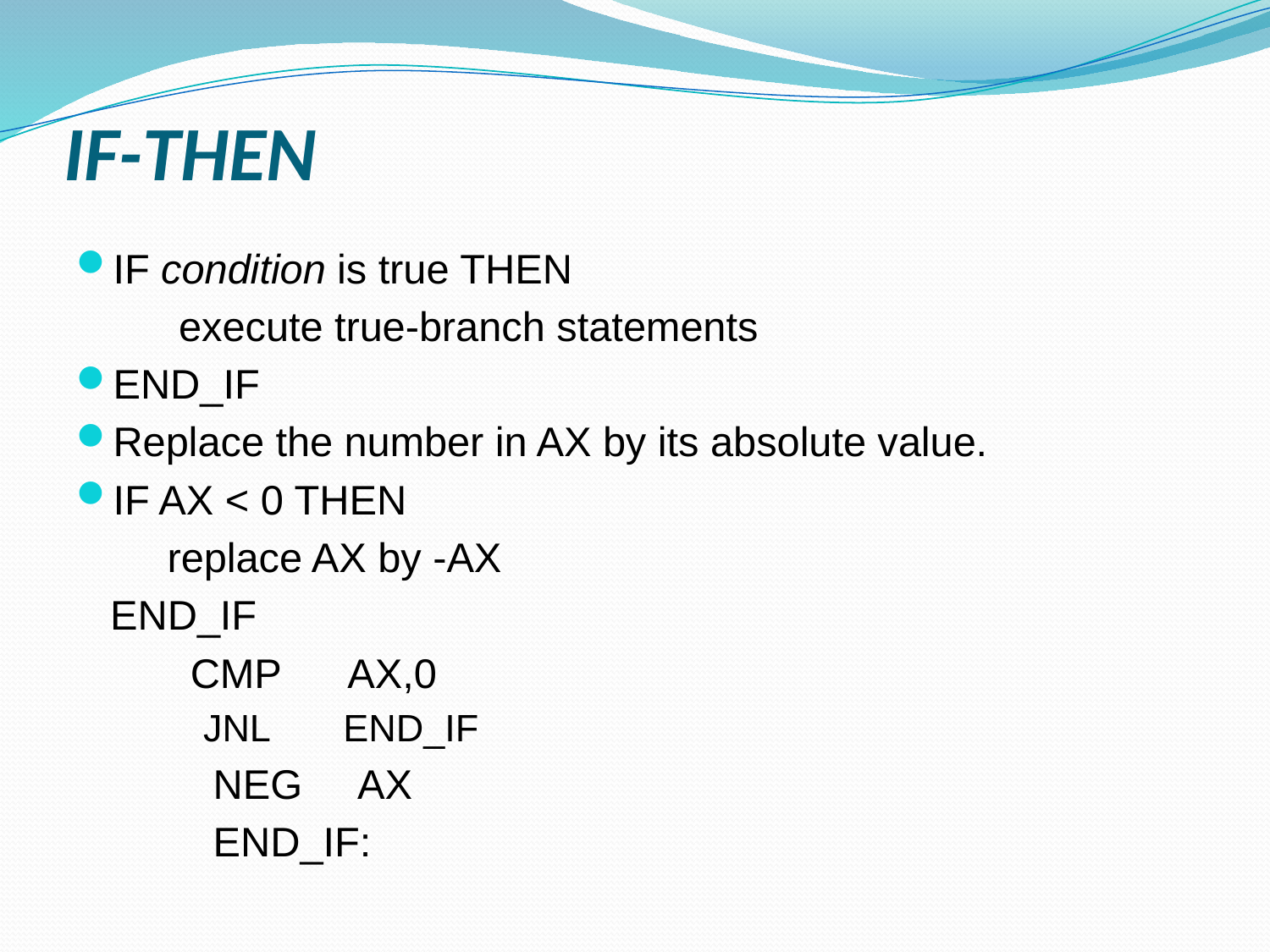

# IF-THEN
IF condition is true THEN
         execute true-branch statements
END_IF
Replace the number in AX by its absolute value.
IF AX < 0 THEN
        replace AX by -AX
   END_IF
 	CMP      AX,0
       JNL       END_IF
            NEG     AX
            END_IF: